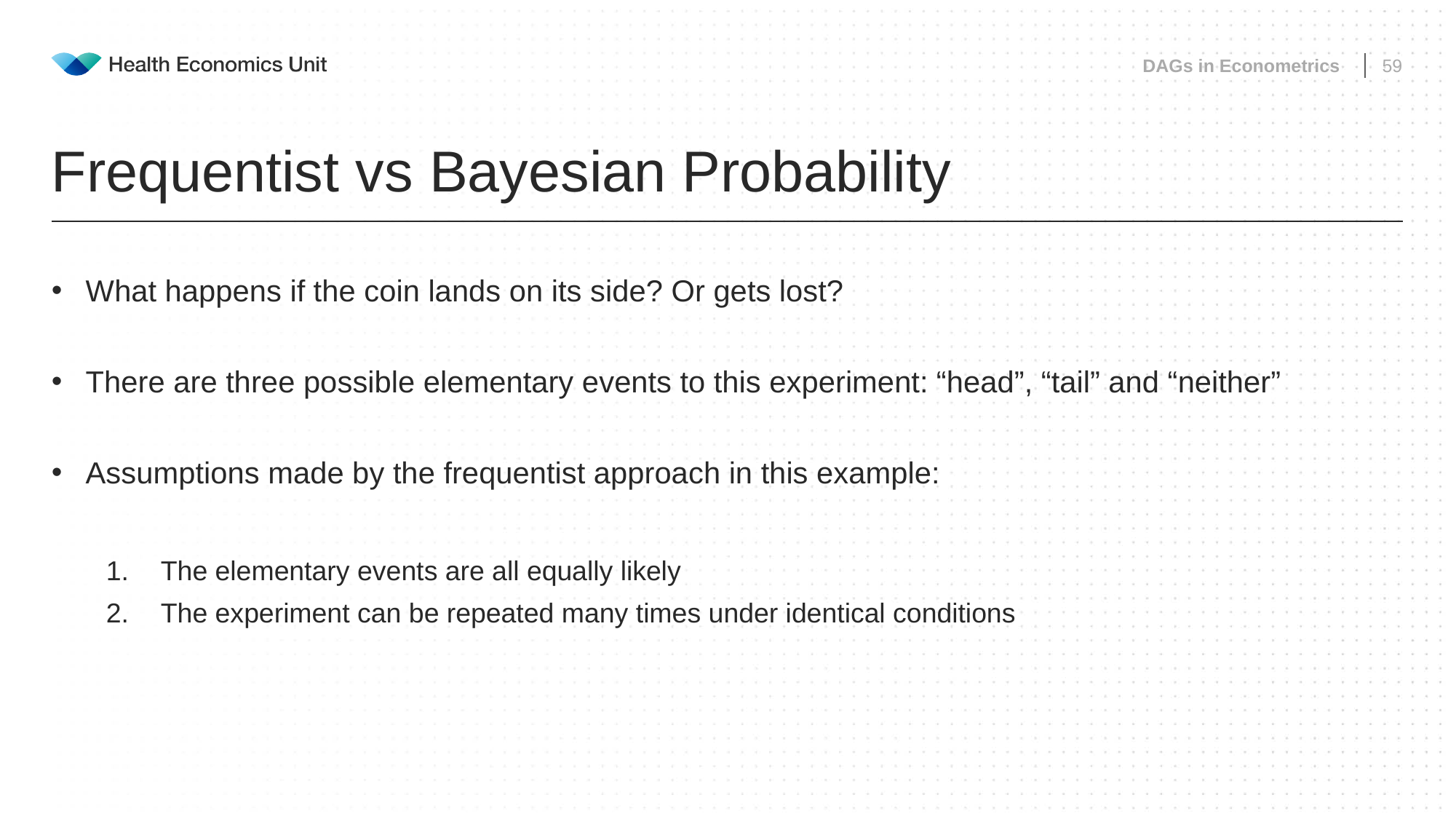

DAGs in Econometrics
59
# Frequentist vs Bayesian Probability
What happens if the coin lands on its side? Or gets lost?

There are three possible elementary events to this experiment: “head”, “tail” and “neither”

Assumptions made by the frequentist approach in this example:

The elementary events are all equally likely
The experiment can be repeated many times under identical conditions